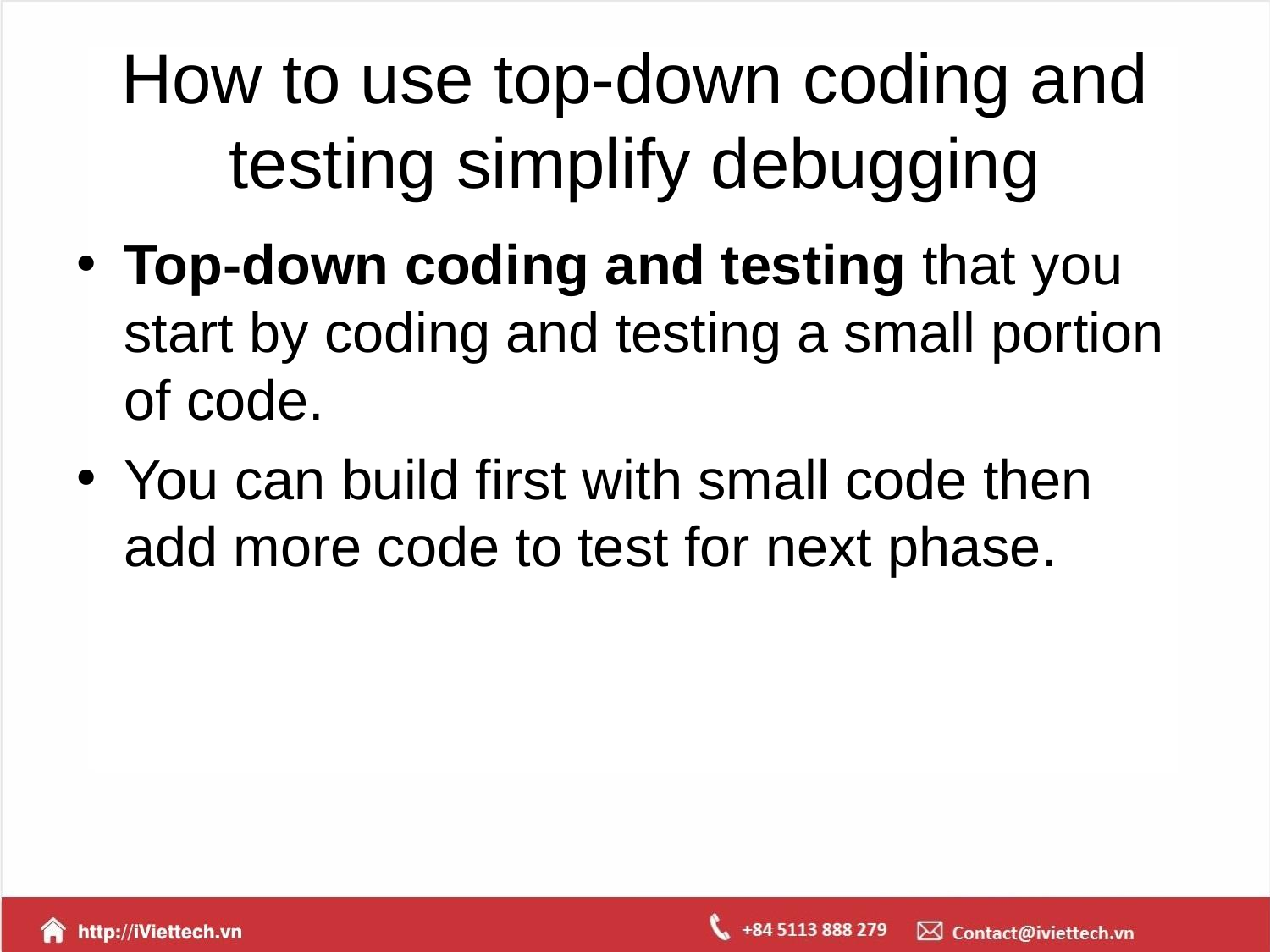

# How to use top-down coding and testing simplify debugging
Top-down coding and testing that you start by coding and testing a small portion of code.
You can build first with small code then add more code to test for next phase.